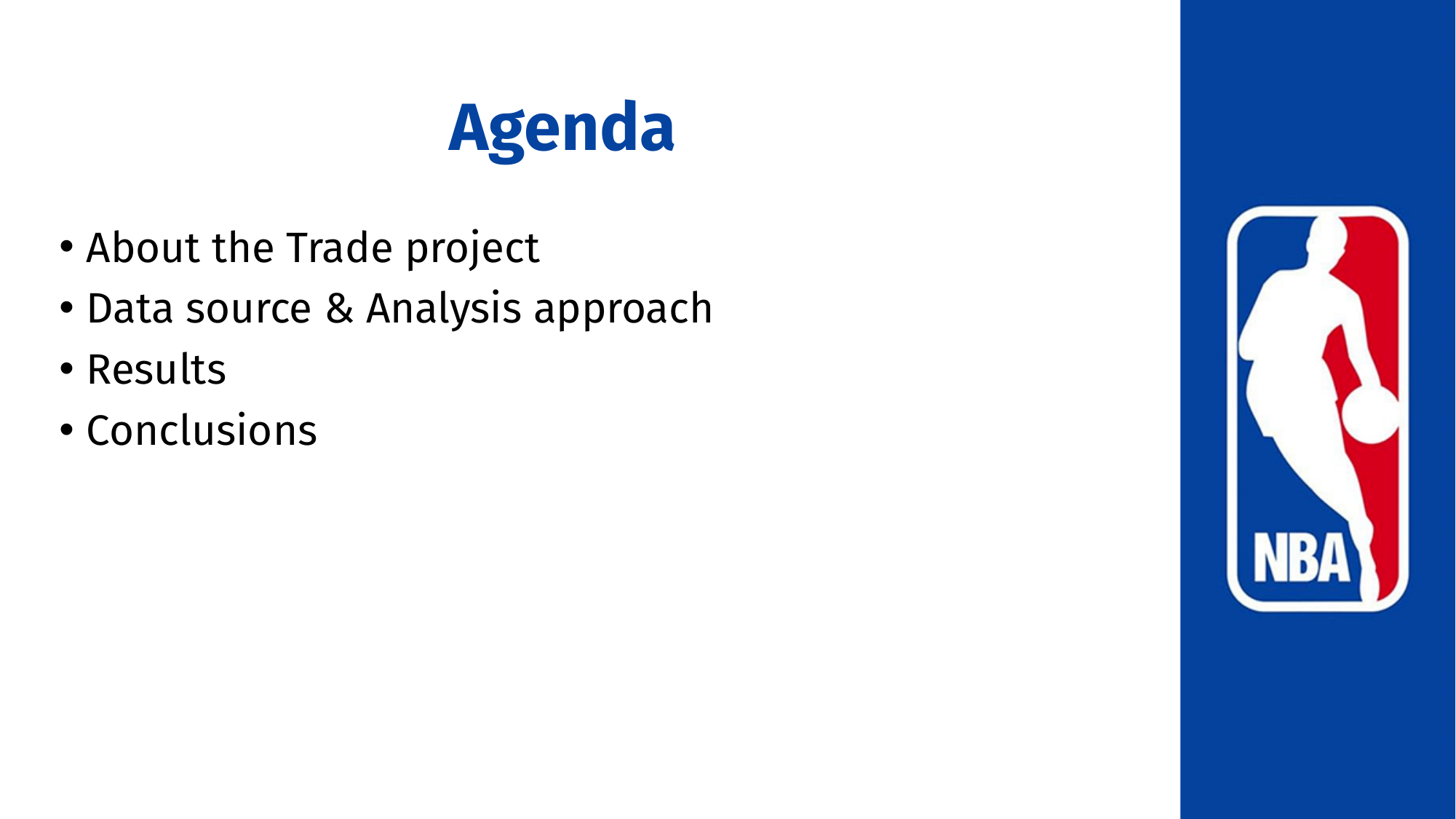

# Agenda
About the Trade project
Data source & Analysis approach
Results
Conclusions